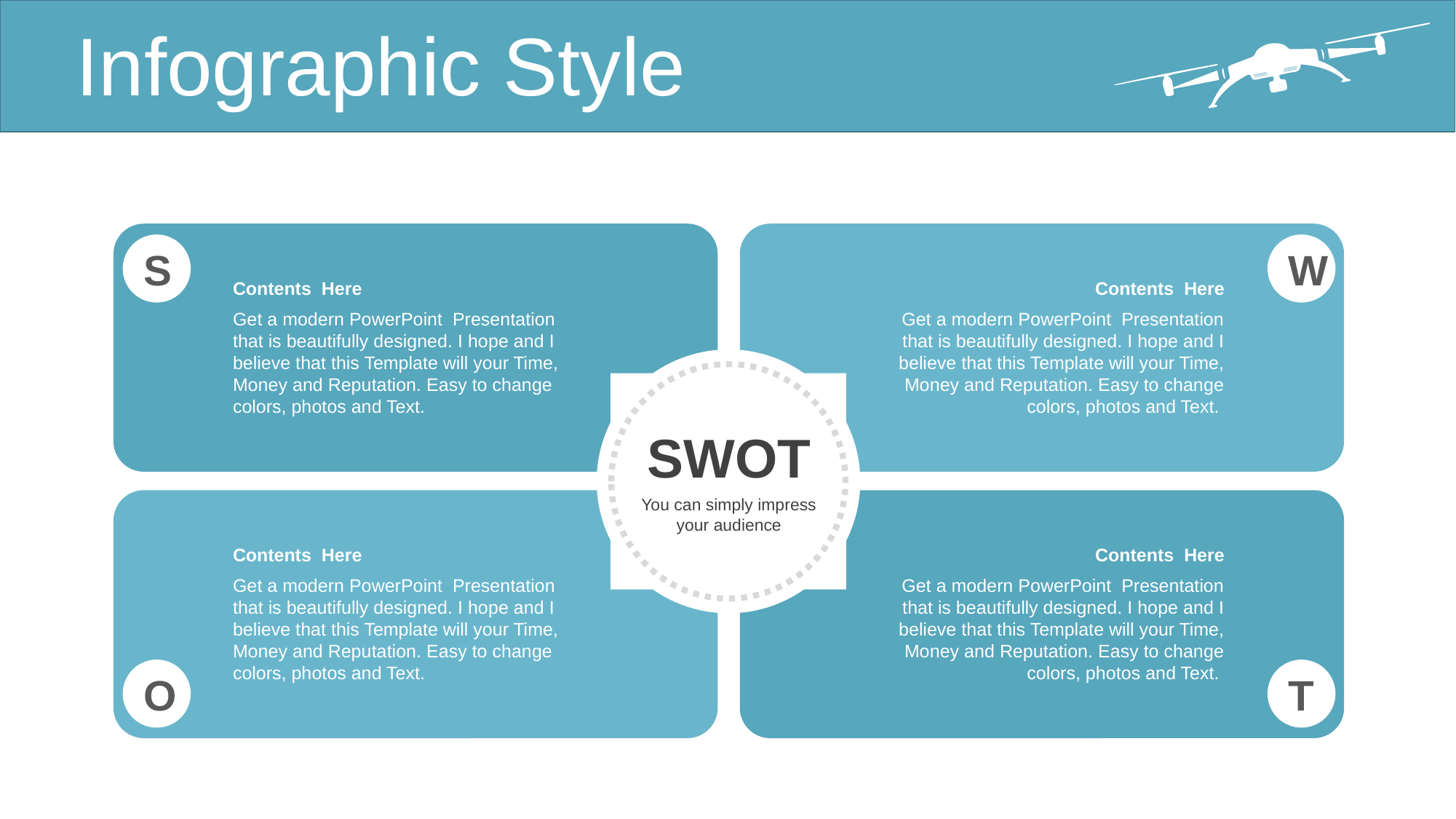

Infographic Style

S
W
Contents  Here
Get a modern PowerPoint  Presentation that is beautifully designed. I hope and I believe that this Template will your Time, Money and Reputation. Easy to change colors, photos and Text.
Contents  Here
Get a modern PowerPoint  Presentation that is beautifully designed. I hope and I believe that this Template will your Time, Money and Reputation. Easy to change colors, photos and Text.

SWOT
You can simply impress your audience

Contents  Here
Get a modern PowerPoint  Presentation that is beautifully designed. I hope and I believe that this Template will your Time, Money and Reputation. Easy to change colors, photos and Text.
Contents  Here
Get a modern PowerPoint  Presentation that is beautifully designed. I hope and I believe that this Template will your Time, Money and Reputation. Easy to change colors, photos and Text.
O
T